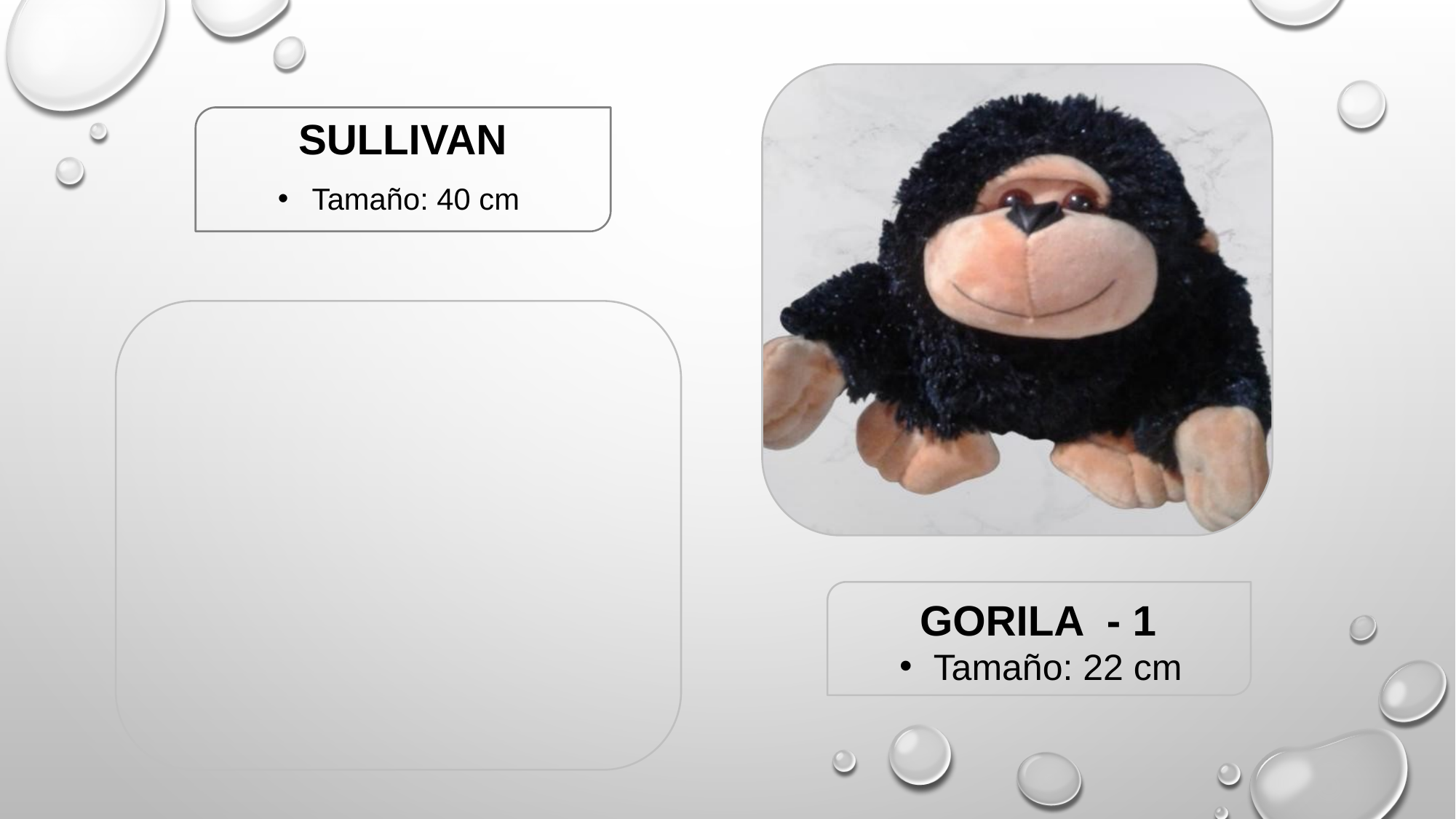

SULLIVAN

Tamaño: 40 cm

GORILA  - 1
Tamaño: 22 cm